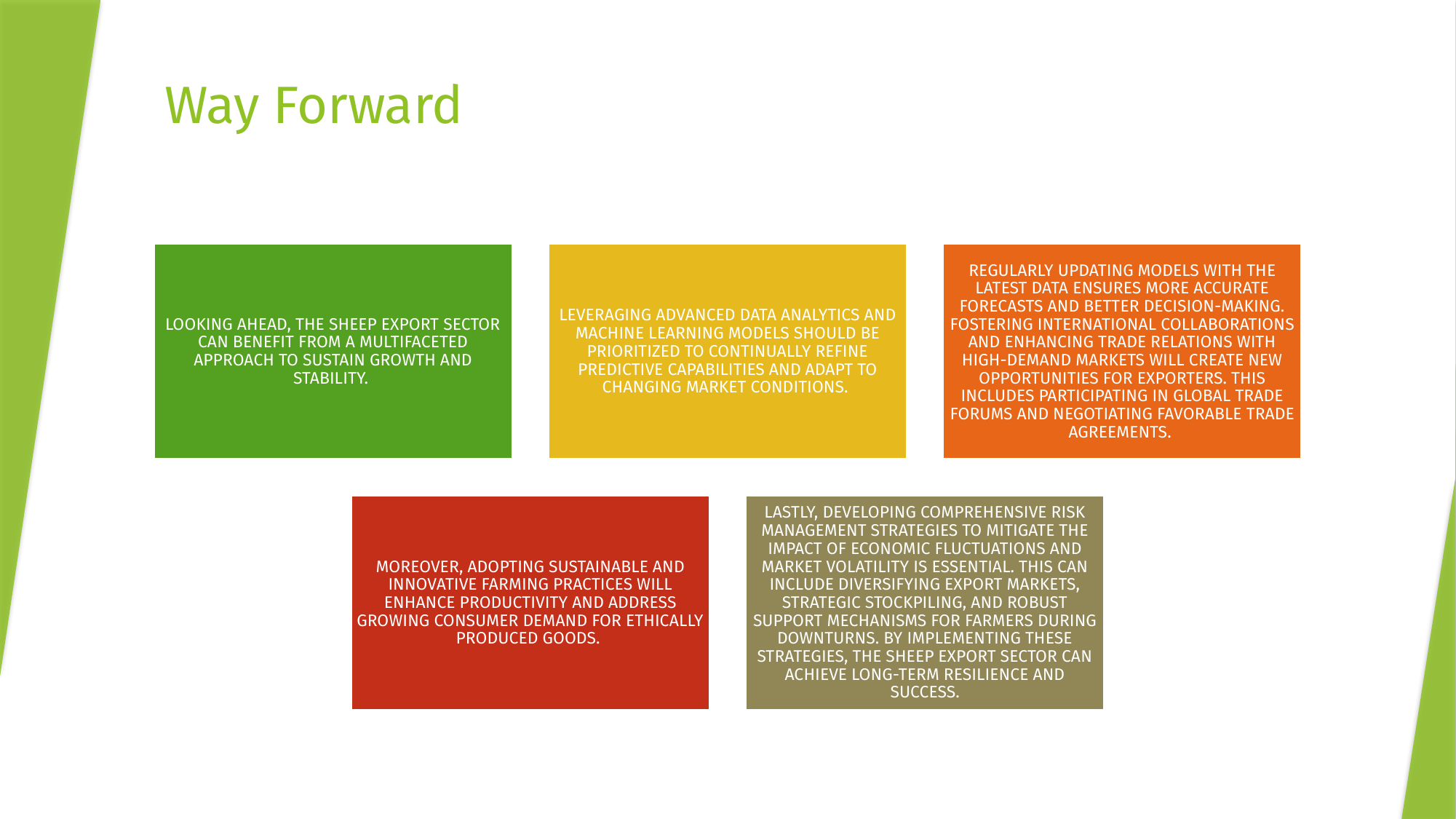

# Way Forward
Looking ahead, the sheep export sector can benefit from a multifaceted approach to sustain growth and stability.
Leveraging advanced data analytics and machine learning models should be prioritized to continually refine predictive capabilities and adapt to changing market conditions.
Regularly updating models with the latest data ensures more accurate forecasts and better decision-making. Fostering international collaborations and enhancing trade relations with high-demand markets will create new opportunities for exporters. This includes participating in global trade forums and negotiating favorable trade agreements.
Moreover, adopting sustainable and innovative farming practices will enhance productivity and address growing consumer demand for ethically produced goods.
Lastly, developing comprehensive risk management strategies to mitigate the impact of economic fluctuations and market volatility is essential. This can include diversifying export markets, strategic stockpiling, and robust support mechanisms for farmers during downturns. By implementing these strategies, the sheep export sector can achieve long-term resilience and success.